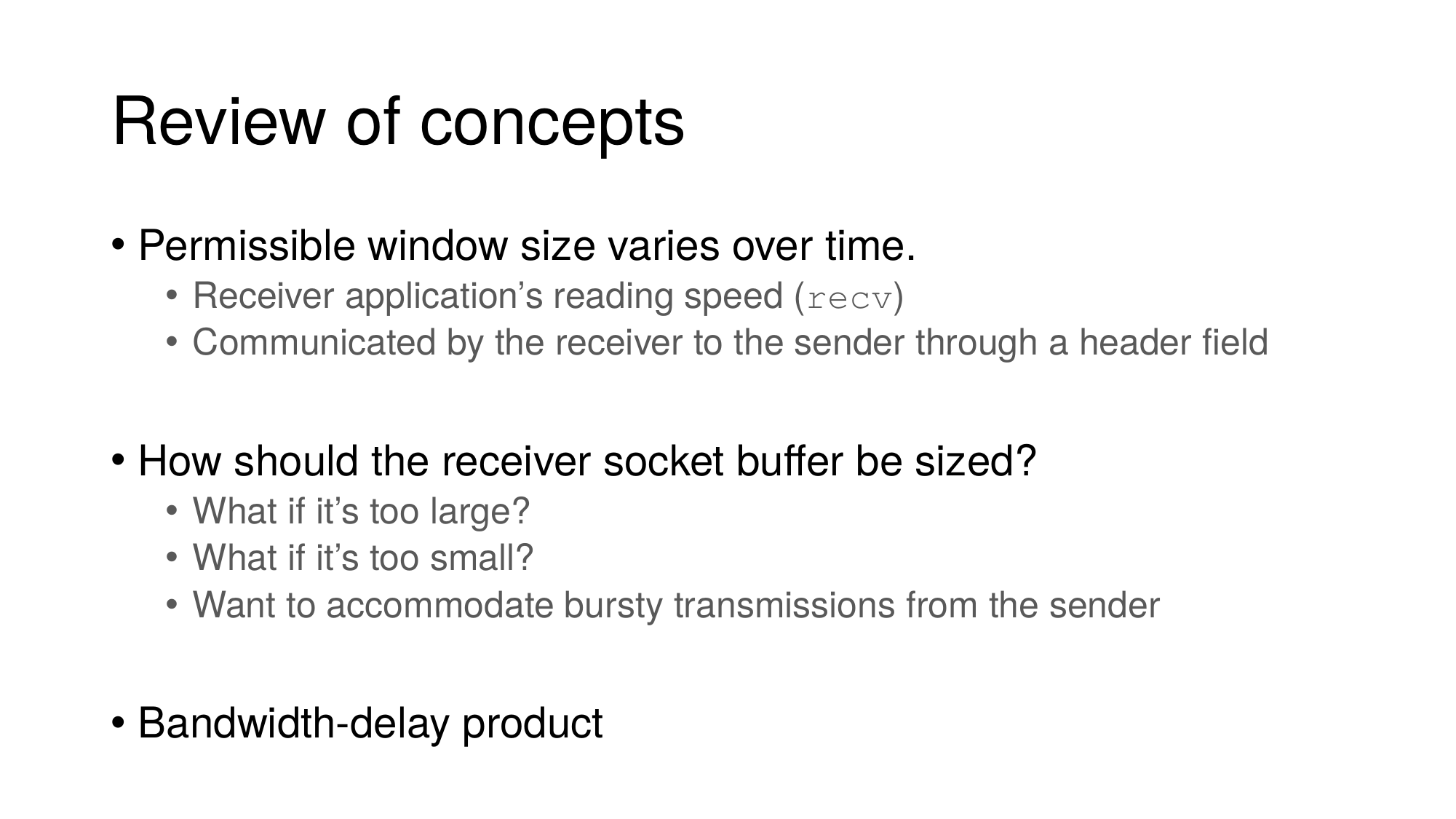

# Review of concepts
Permissible window size varies over time.
Receiver application’s reading speed (recv)
Communicated by the receiver to the sender through a header field

How should the receiver socket buffer be sized?
What if it’s too large?
What if it’s too small?
Want to accommodate bursty transmissions from the sender

Bandwidth-delay product